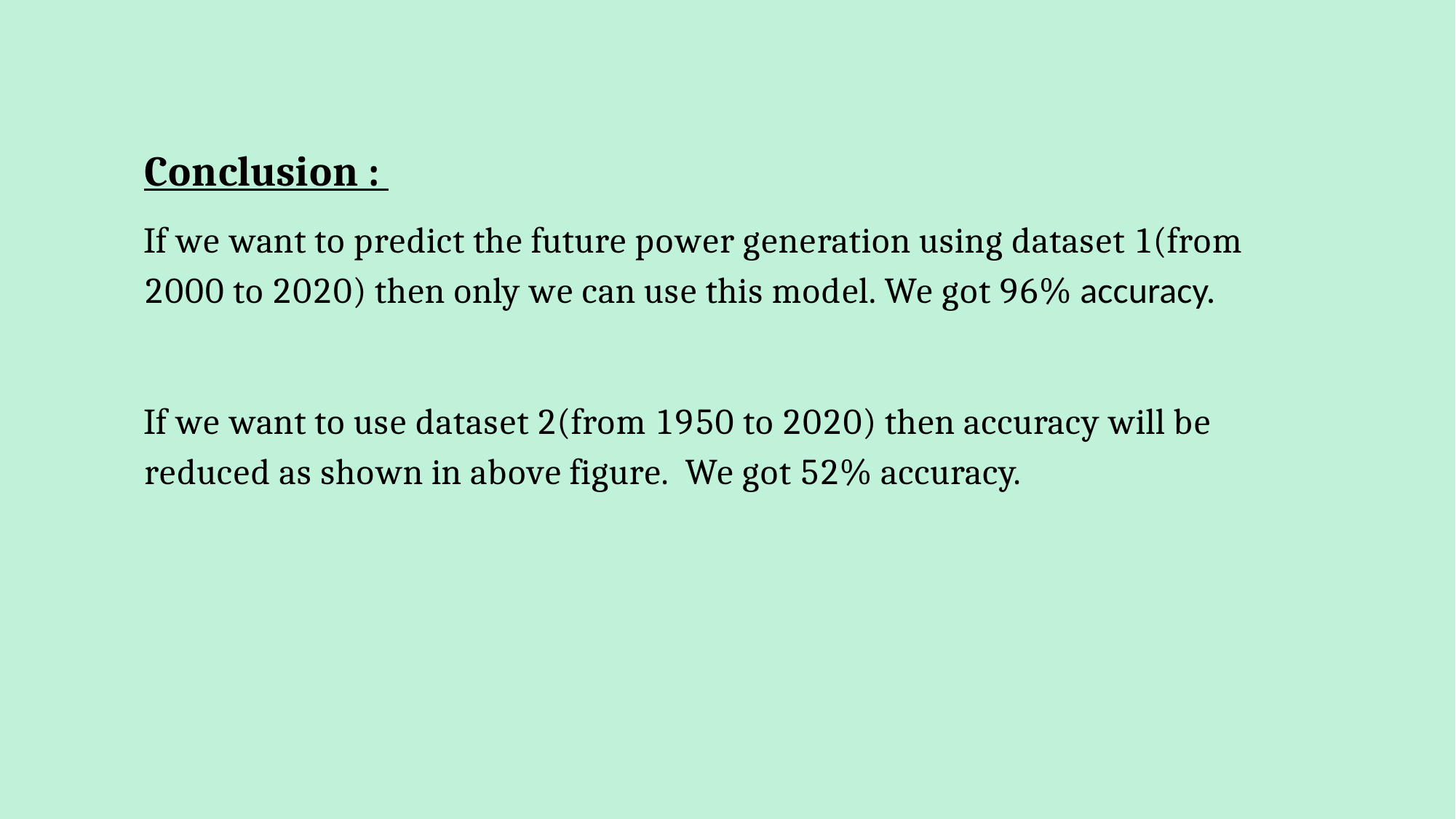

Conclusion :
If we want to predict the future power generation using dataset 1(from 2000 to 2020) then only we can use this model. We got 96% accuracy.

If we want to use dataset 2(from 1950 to 2020) then accuracy will be reduced as shown in above figure.  We got 52% accuracy.